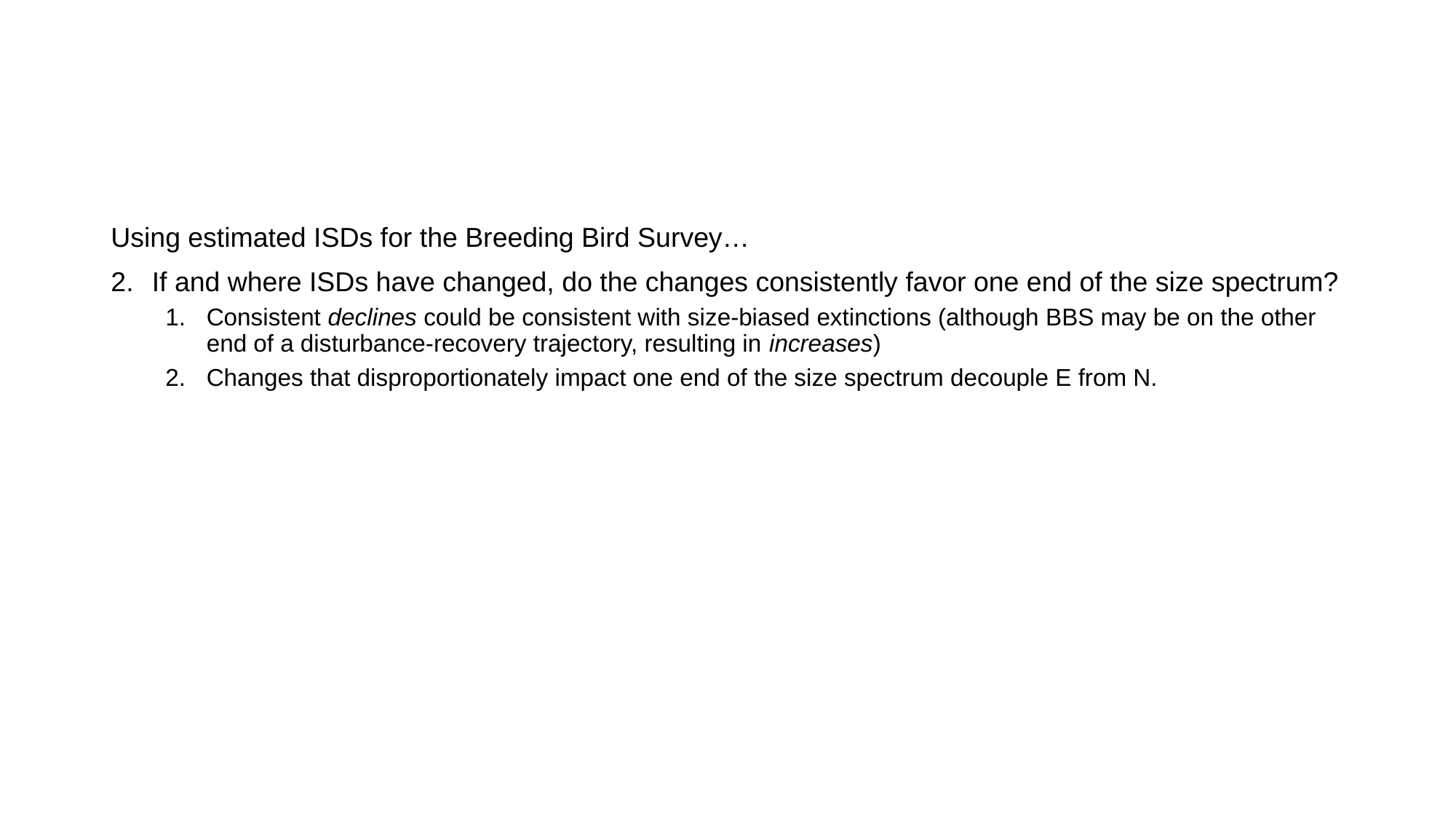

#
Using estimated ISDs for the Breeding Bird Survey…
If and where ISDs have changed, do the changes consistently favor one end of the size spectrum?
Consistent declines could be consistent with size-biased extinctions (although BBS may be on the other end of a disturbance-recovery trajectory, resulting in increases)
Changes that disproportionately impact one end of the size spectrum decouple E from N.